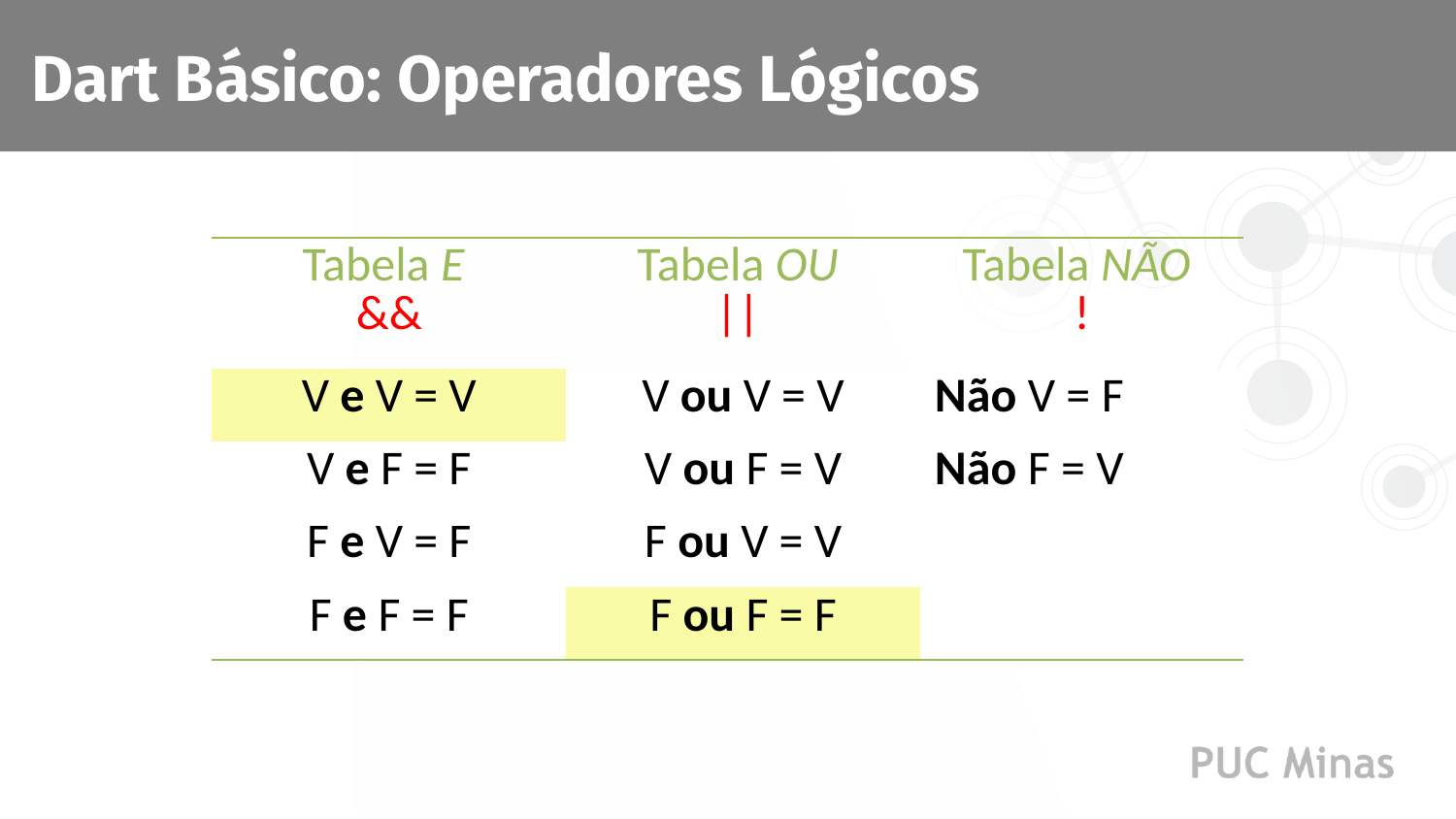

Dart Básico: Operadores Lógicos
| Tabela E && | Tabela OU || | Tabela NÃO ! |
| --- | --- | --- |
| V e V = V | V ou V = V | Não V = F |
| V e F = F | V ou F = V | Não F = V |
| F e V = F | F ou V = V |  |
| F e F = F | F ou F = F |  |